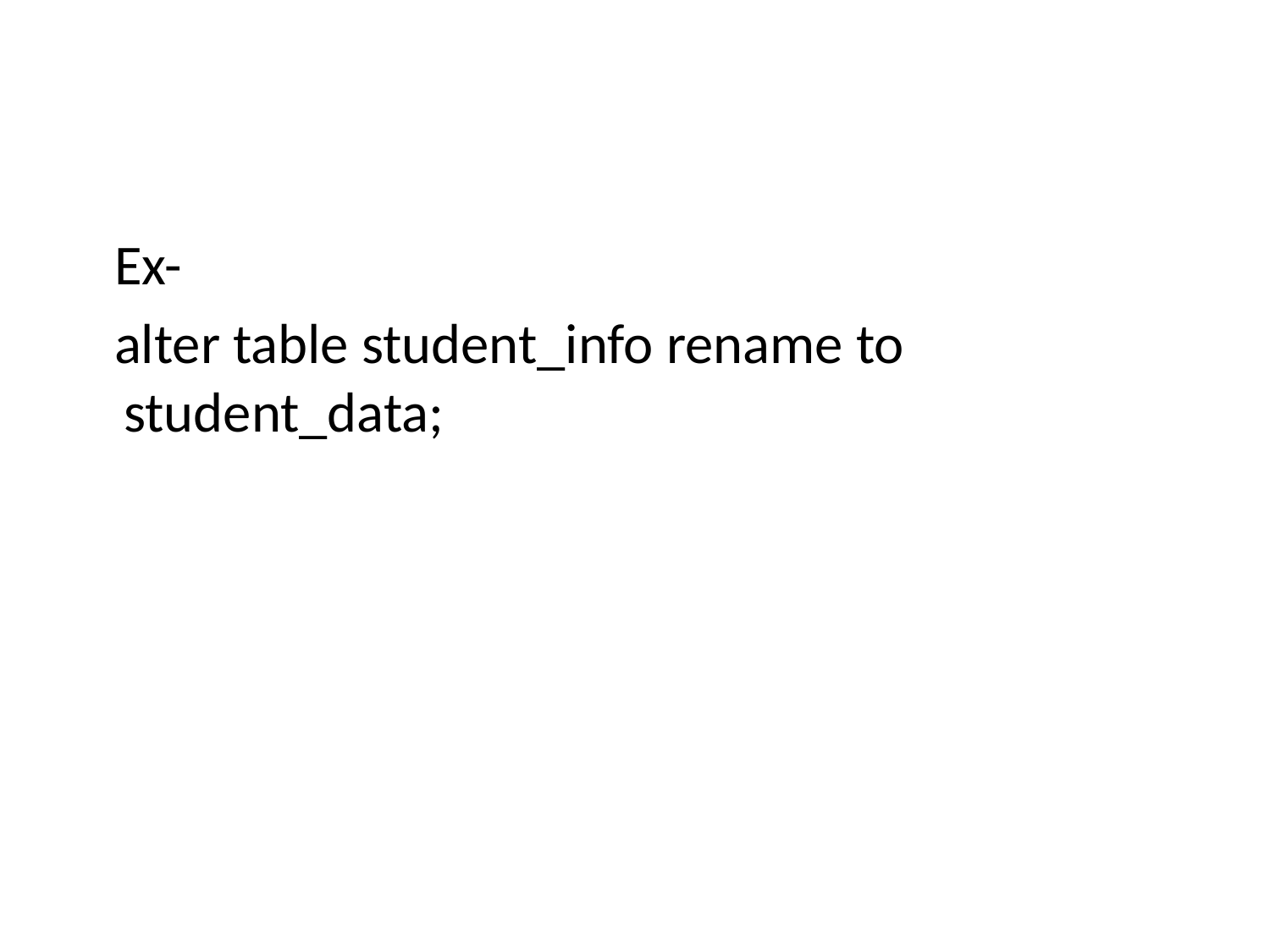

#
   Ex-
   alter table student_info rename to student_data;